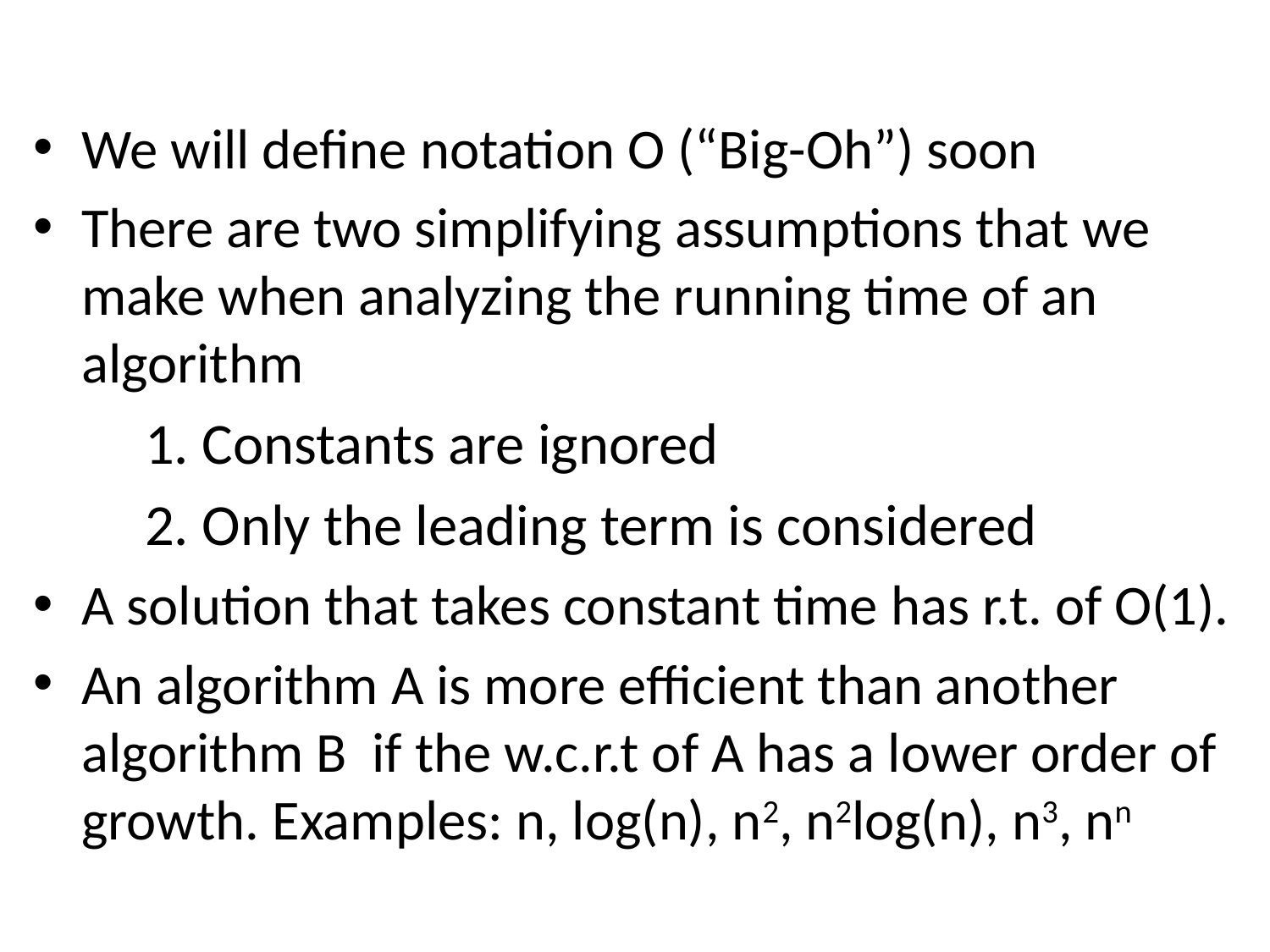

We will define notation O (“Big-Oh”) soon
There are two simplifying assumptions that we make when analyzing the running time of an algorithm
1. Constants are ignored
2. Only the leading term is considered
A solution that takes constant time has r.t. of O(1).
An algorithm A is more efficient than another algorithm B  if the w.c.r.t of A has a lower order of growth. Examples: n, log(n), n2, n2log(n), n3, nn